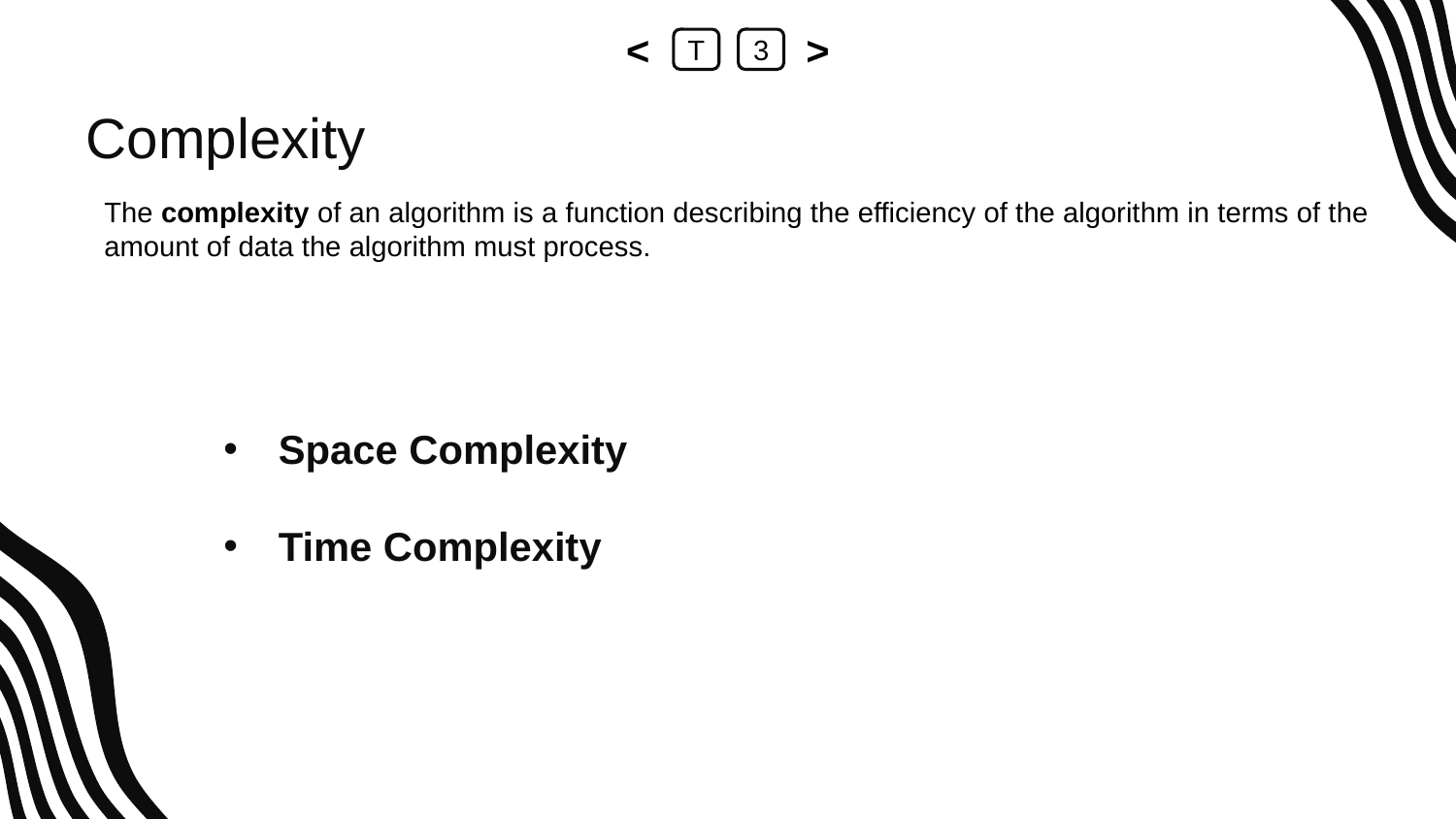

<
T
3
>
# Complexity
The complexity of an algorithm is a function describing the efficiency of the algorithm in terms of the amount of data the algorithm must process.
Space Complexity

Time Complexity